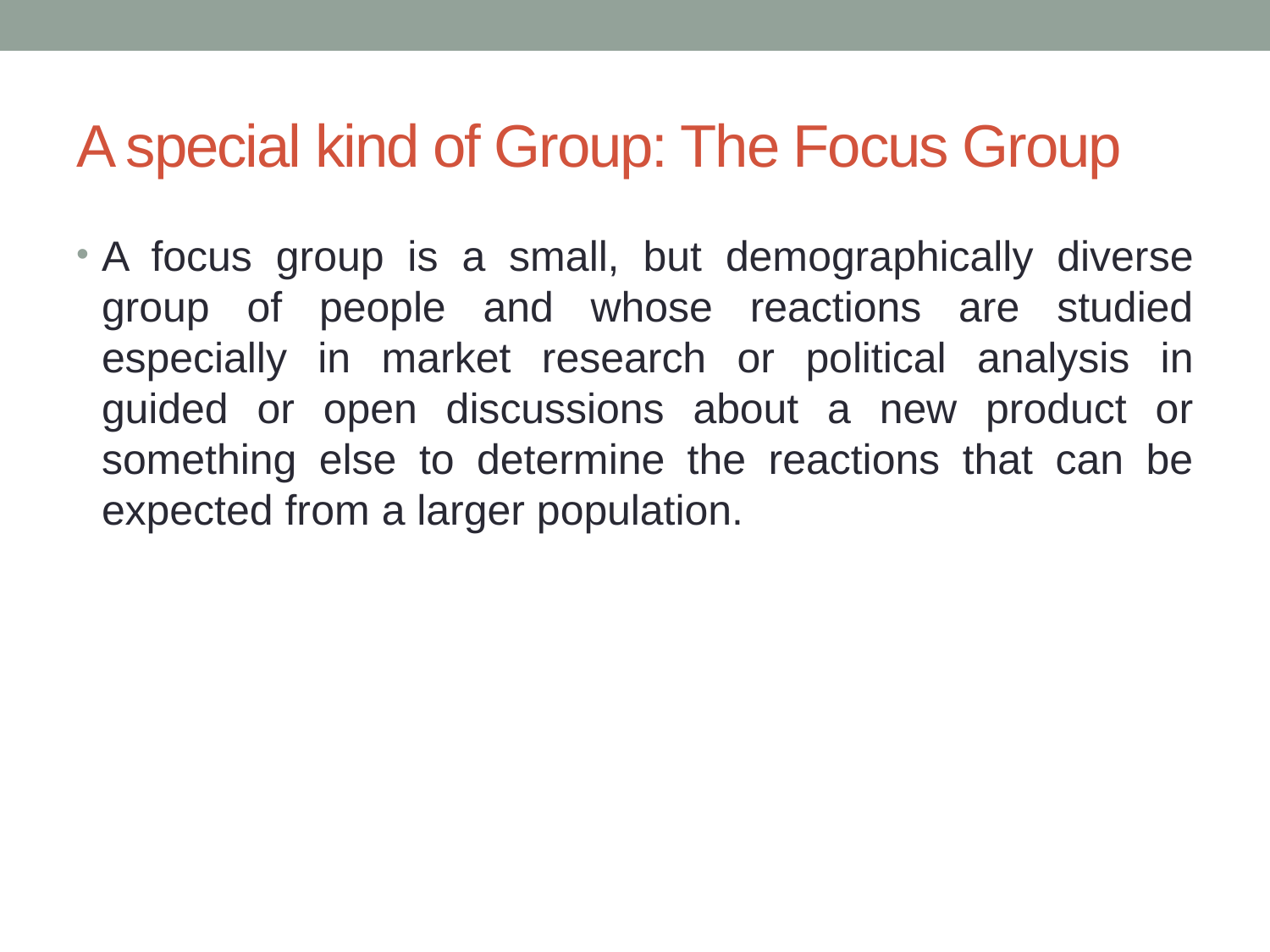

# A special kind of Group: The Focus Group
A focus group is a small, but demographically diverse group of people and whose reactions are studied especially in market research or political analysis in guided or open discussions about a new product or something else to determine the reactions that can be expected from a larger population.